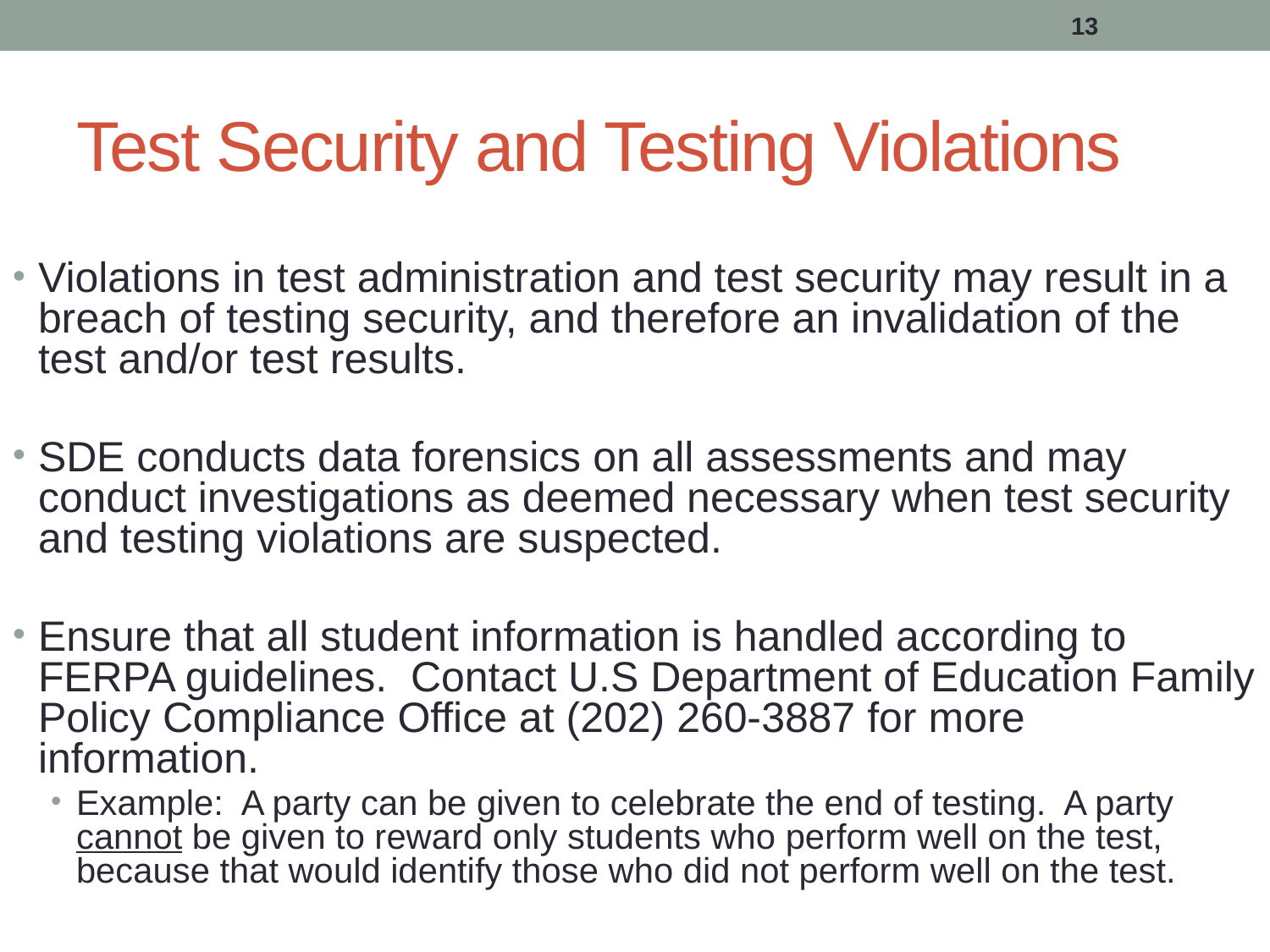

13
# Test Security and Testing Violations
Violations in test administration and test security may result in a breach of testing security, and therefore an invalidation of the test and/or test results.

SDE conducts data forensics on all assessments and may conduct investigations as deemed necessary when test security and testing violations are suspected.

Ensure that all student information is handled according to FERPA guidelines.  Contact U.S Department of Education Family Policy Compliance Office at (202) 260-3887 for more information.
Example:  A party can be given to celebrate the end of testing.  A party cannot be given to reward only students who perform well on the test, because that would identify those who did not perform well on the test.